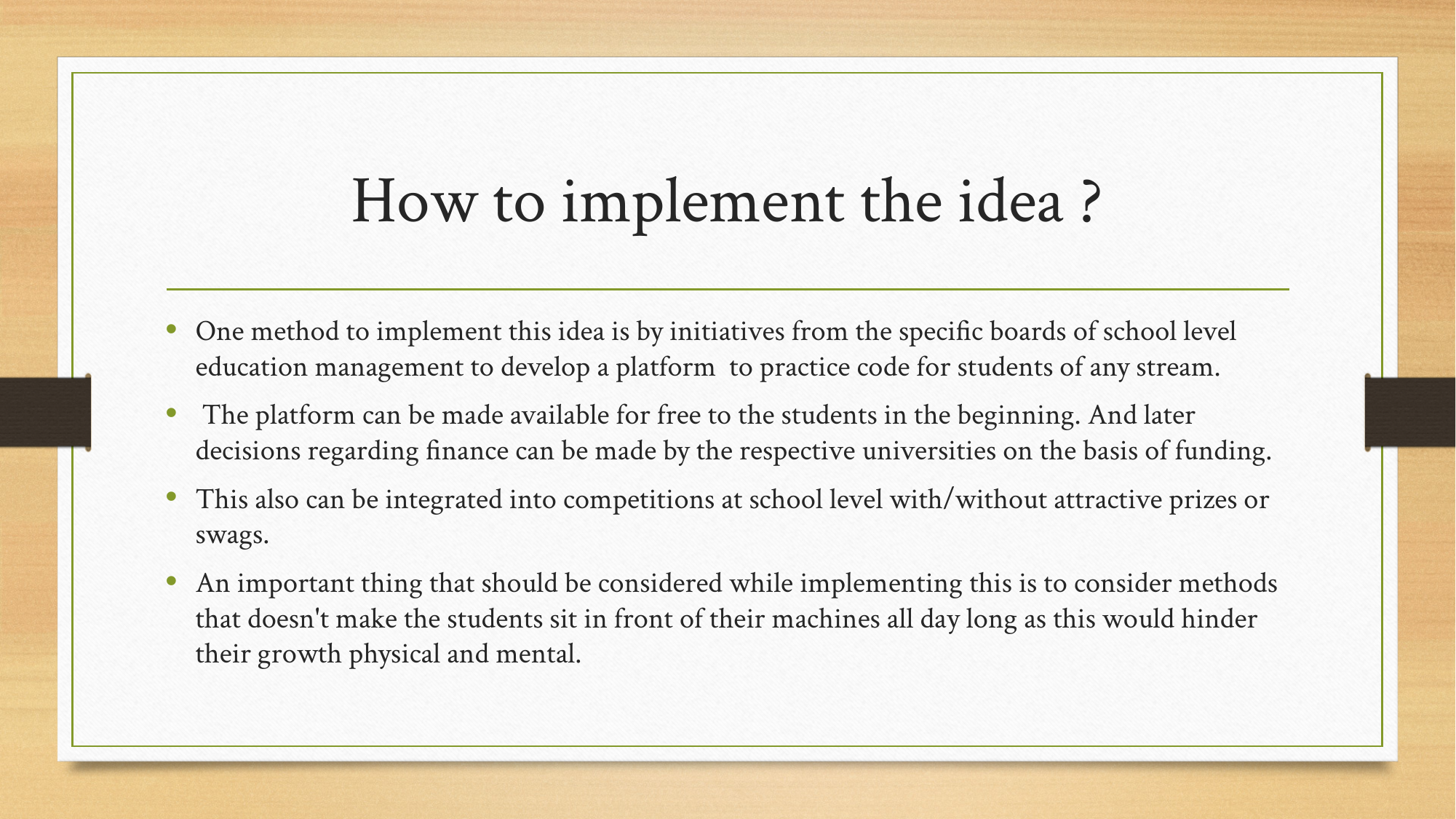

# How to implement the idea ?
One method to implement this idea is by initiatives from the specific boards of school level education management to develop a platform  to practice code for students of any stream.
 The platform can be made available for free to the students in the beginning. And later decisions regarding finance can be made by the respective universities on the basis of funding.
This also can be integrated into competitions at school level with/without attractive prizes or swags.
An important thing that should be considered while implementing this is to consider methods that doesn't make the students sit in front of their machines all day long as this would hinder their growth physical and mental.